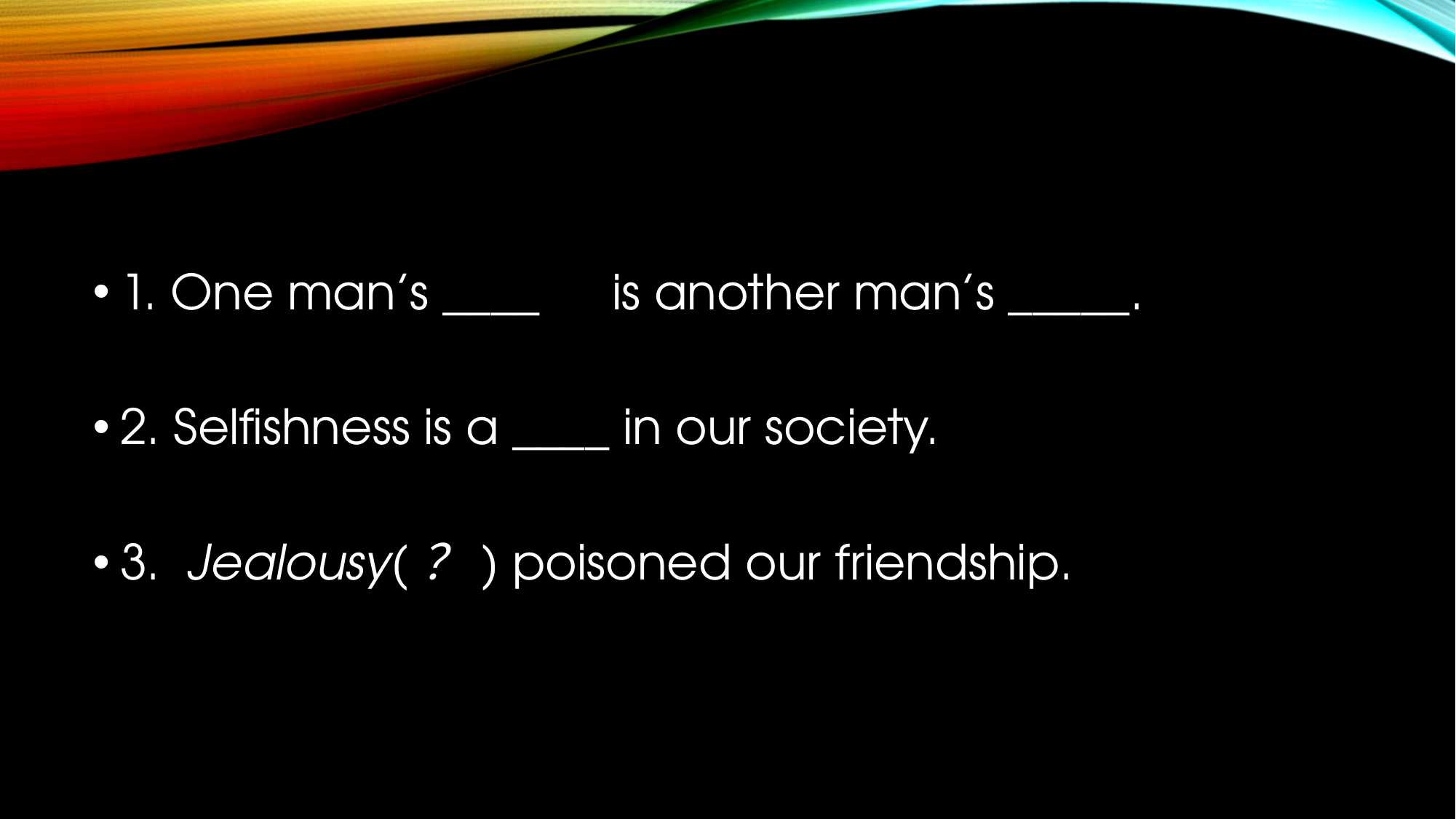

1. One man’s ____　is another man’s _____.

2. Selfishness is a ____ in our society.

3.  Jealousy(？) poisoned our friendship.